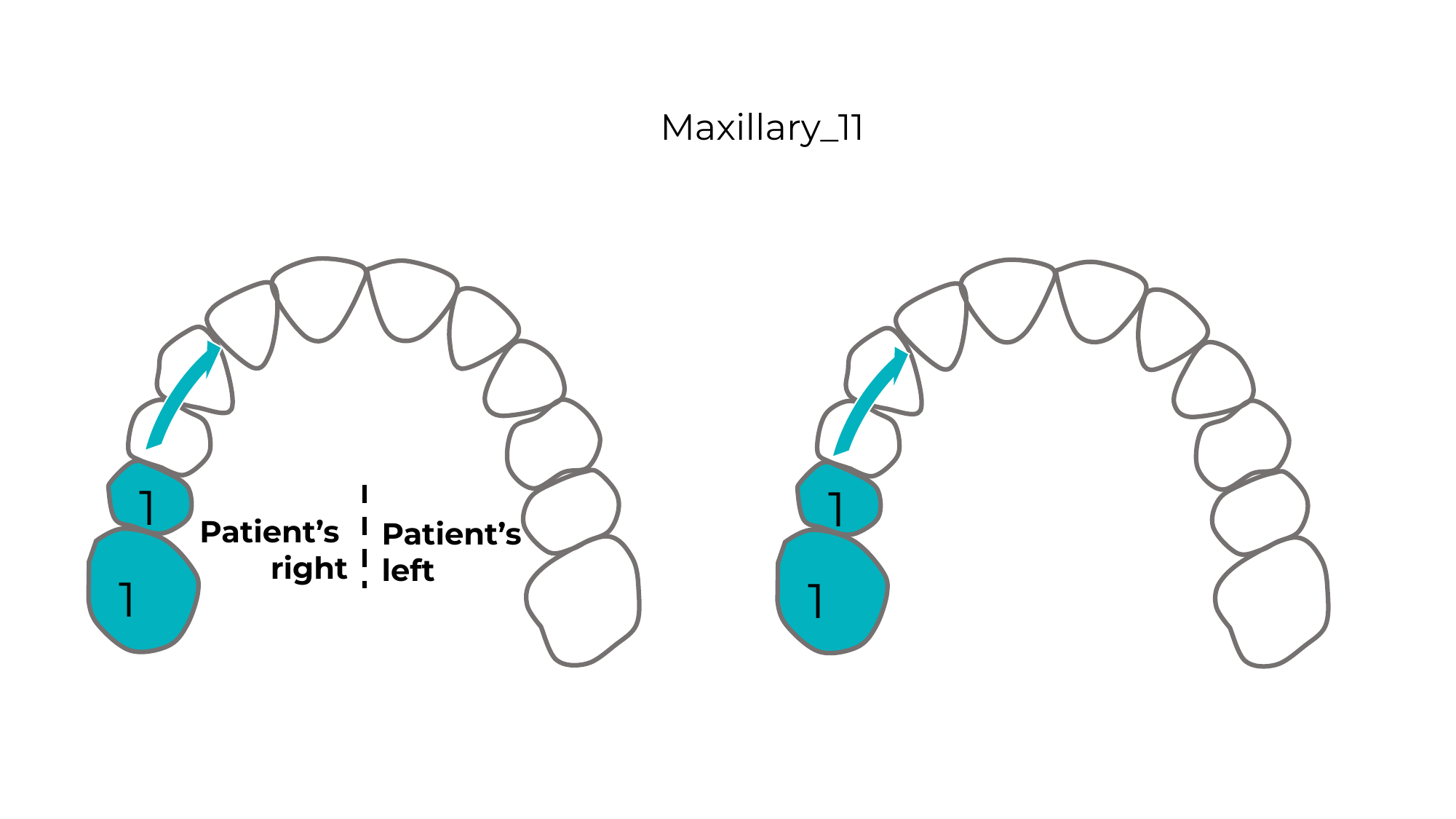

Maxillary_11

1
1
Patient’s
right
Patient’s
left

1
1